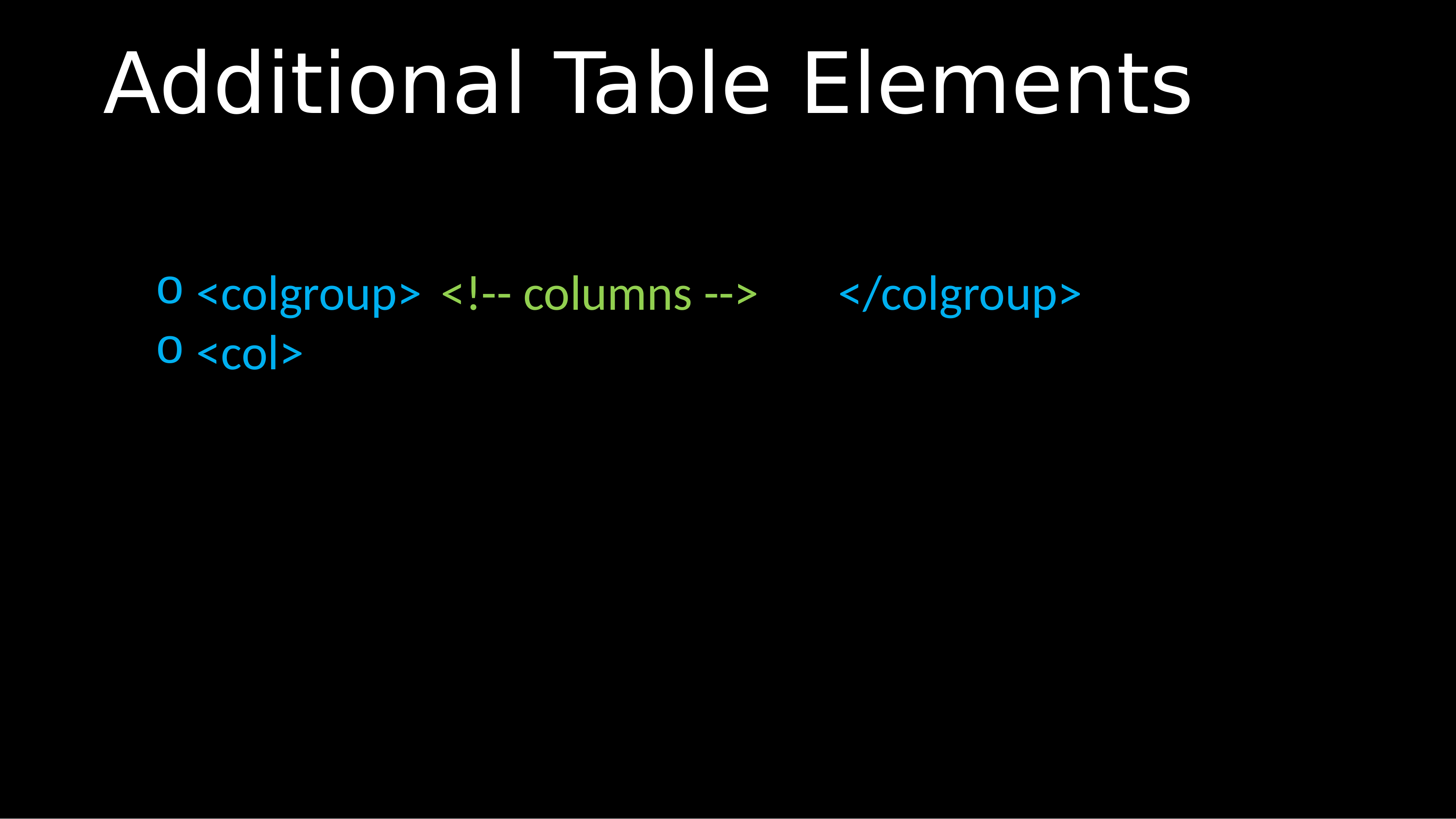

# Additional Table Elements
 <colgroup> 	<!-- columns -->		</colgroup>
 <col>